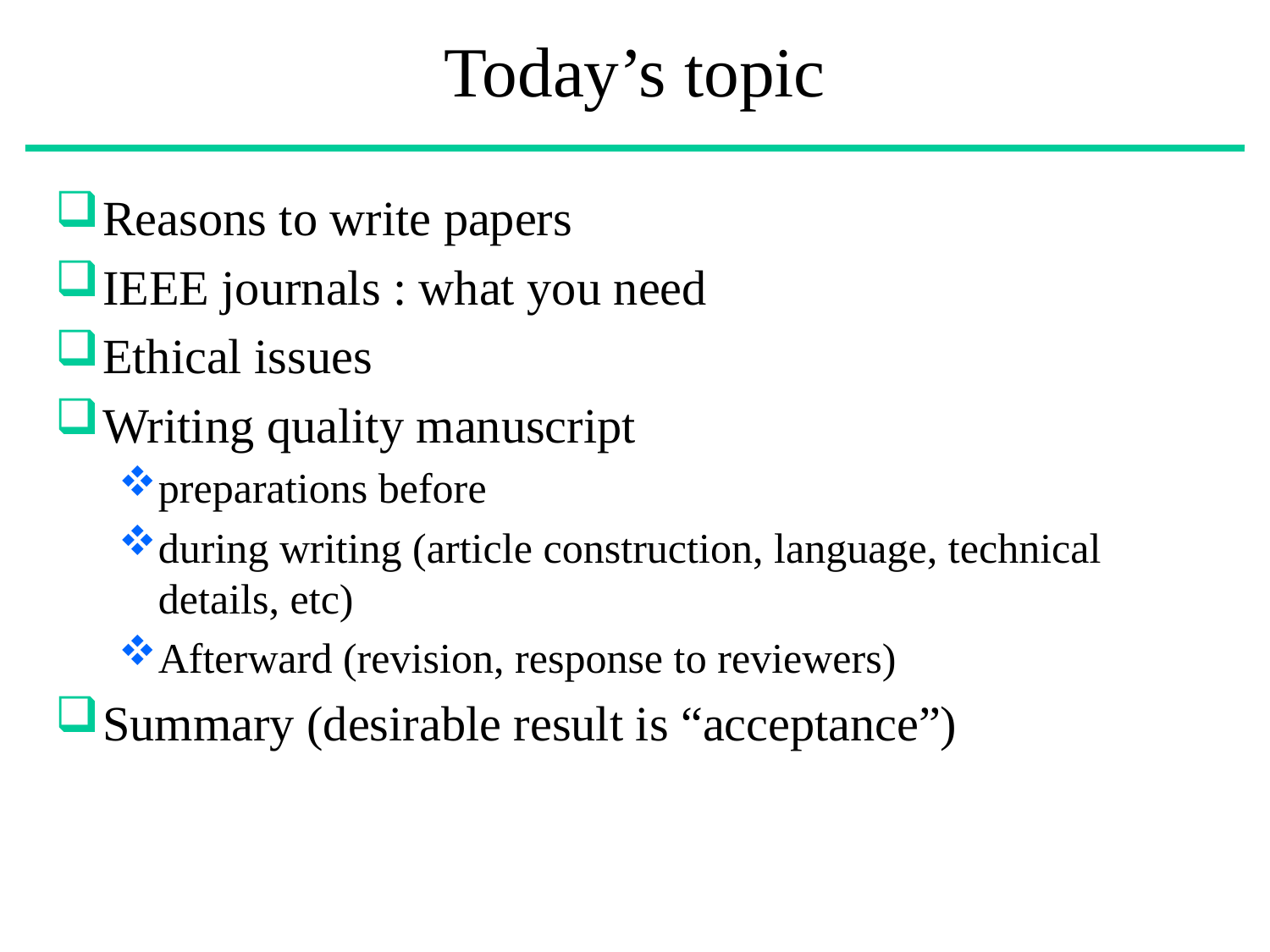

# Today’s topic
Reasons to write papers
IEEE journals : what you need
Ethical issues
Writing quality manuscript
preparations before
during writing (article construction, language, technical details, etc)
Afterward (revision, response to reviewers)
Summary (desirable result is “acceptance”)